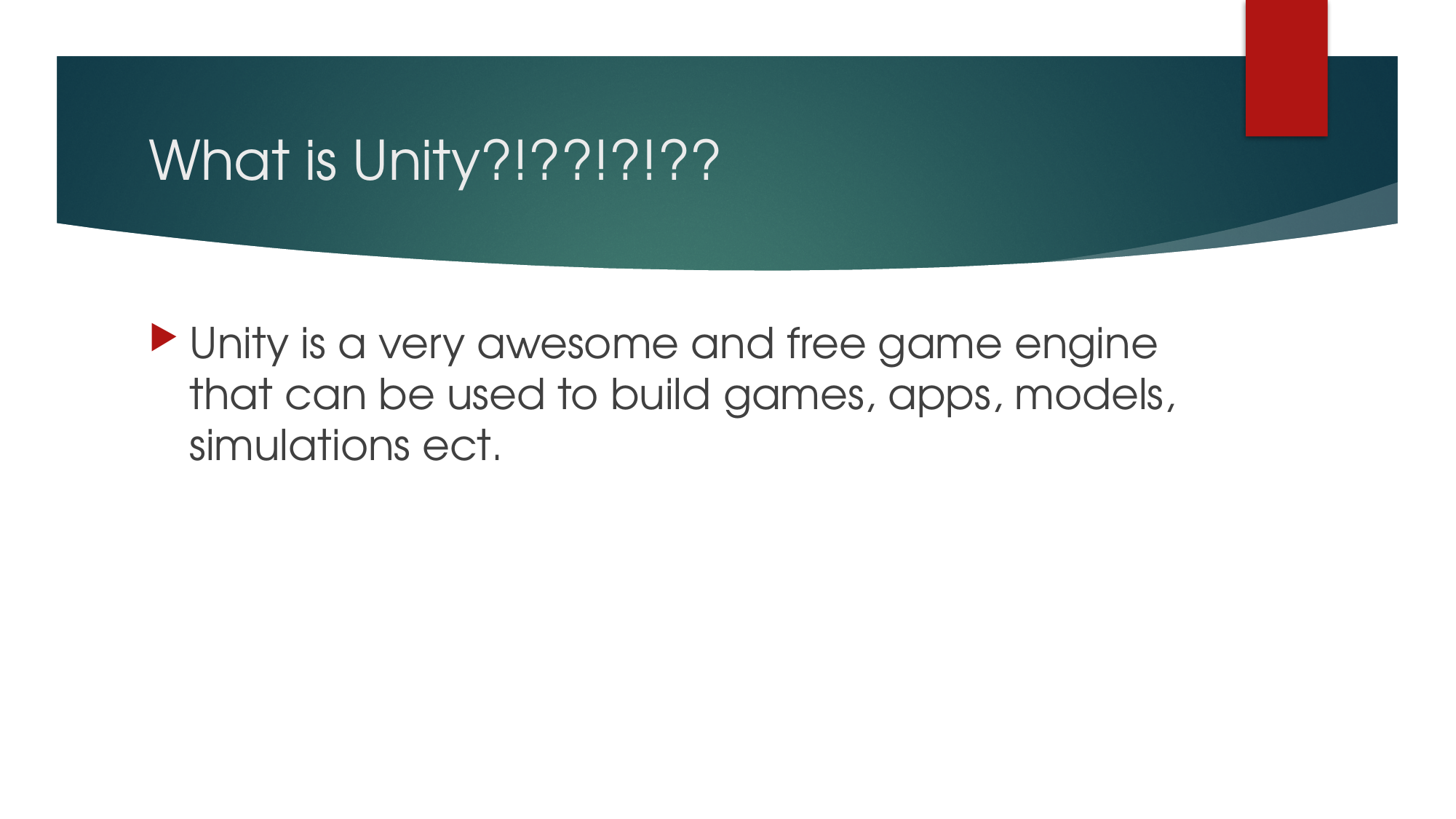

# What is Unity?!??!?!??
Unity is a very awesome and free game engine that can be used to build games, apps, models, simulations ect.